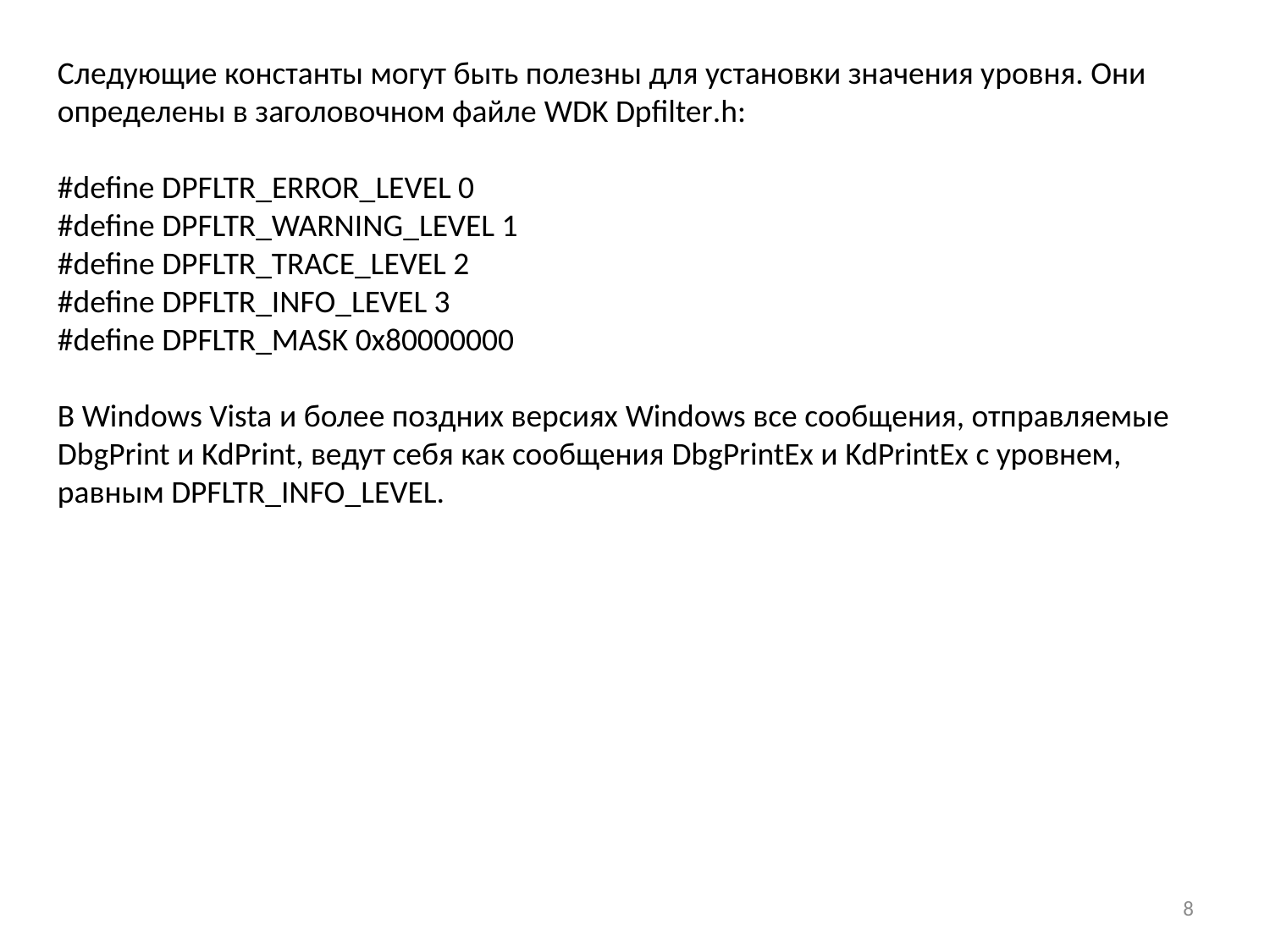

Следующие константы могут быть полезны для установки значения уровня. Они определены в заголовочном файле WDK Dpfilter.h:

#define DPFLTR_ERROR_LEVEL 0
#define DPFLTR_WARNING_LEVEL 1
#define DPFLTR_TRACE_LEVEL 2
#define DPFLTR_INFO_LEVEL 3
#define DPFLTR_MASK 0x80000000

В Windows Vista и более поздних версиях Windows все сообщения, отправляемые DbgPrint и KdPrint, ведут себя как сообщения DbgPrintEx и KdPrintEx с уровнем, равным DPFLTR_INFO_LEVEL.

8